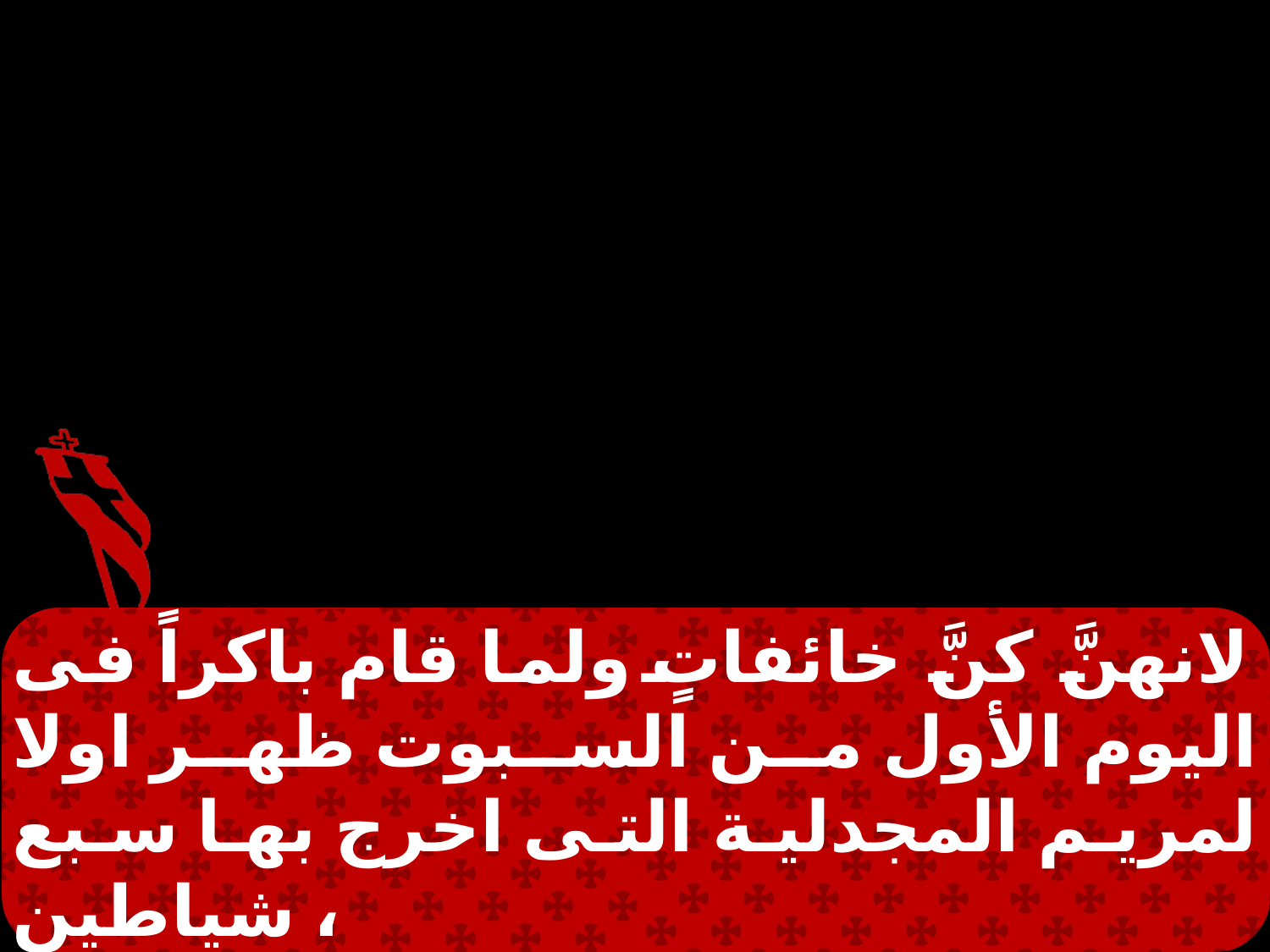

لانهنَّ كنَّ خائفاتٍ ولما قام باكراً فى اليوم الأول من السبوت ظهر اولا لمريم المجدلية التى اخرج بها سبع شياطين ،